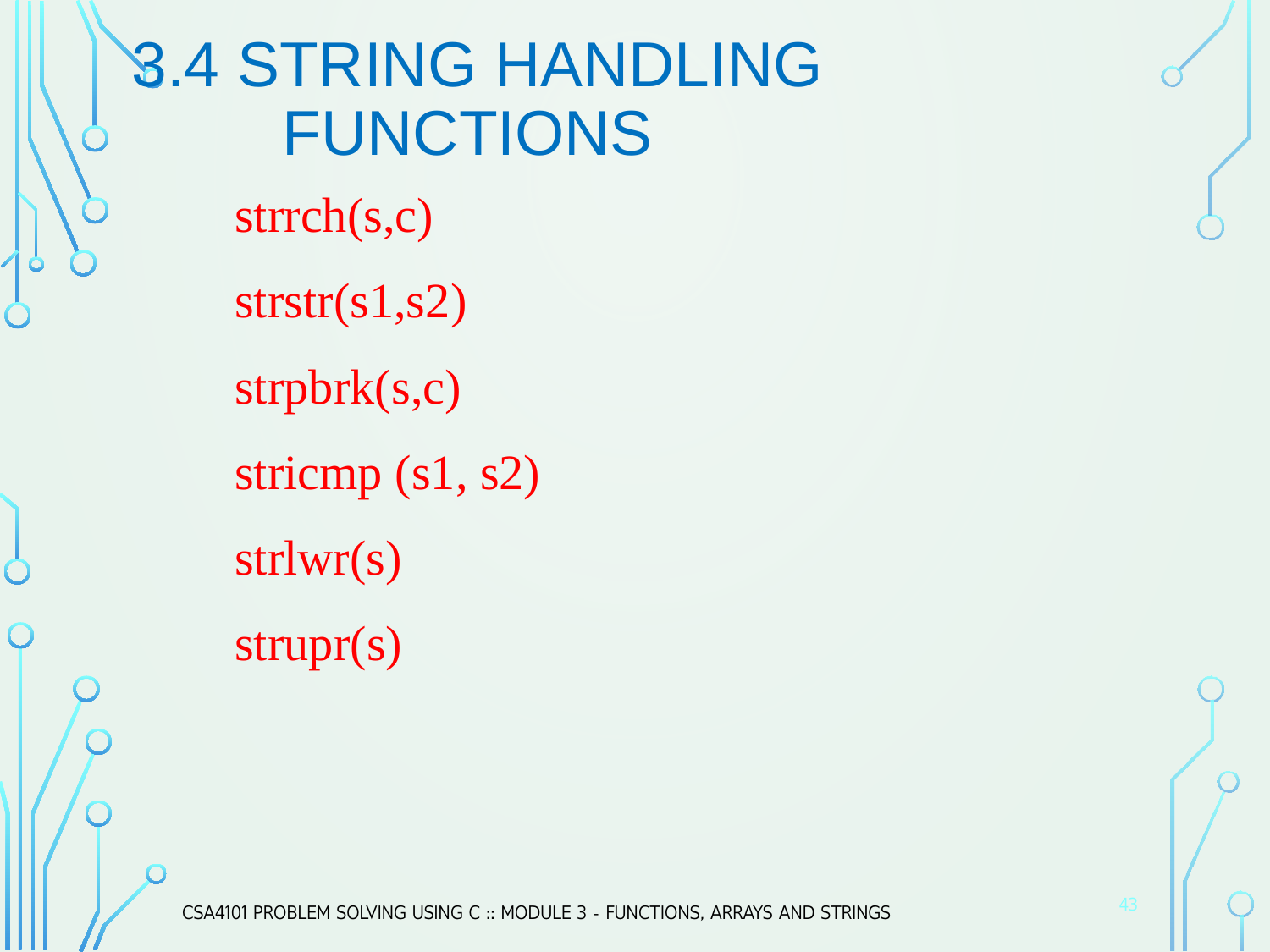

# 3.4 String Handling Functions
strrch(s,c)
strstr(s1,s2)
strpbrk(s,c)
stricmp (s1, s2)
strlwr(s)
strupr(s)

43
CSA4101 PROBLEM SOLVING USING C :: MODULE 3 - FUNCTIONS, ARRAYS AND STRINGS